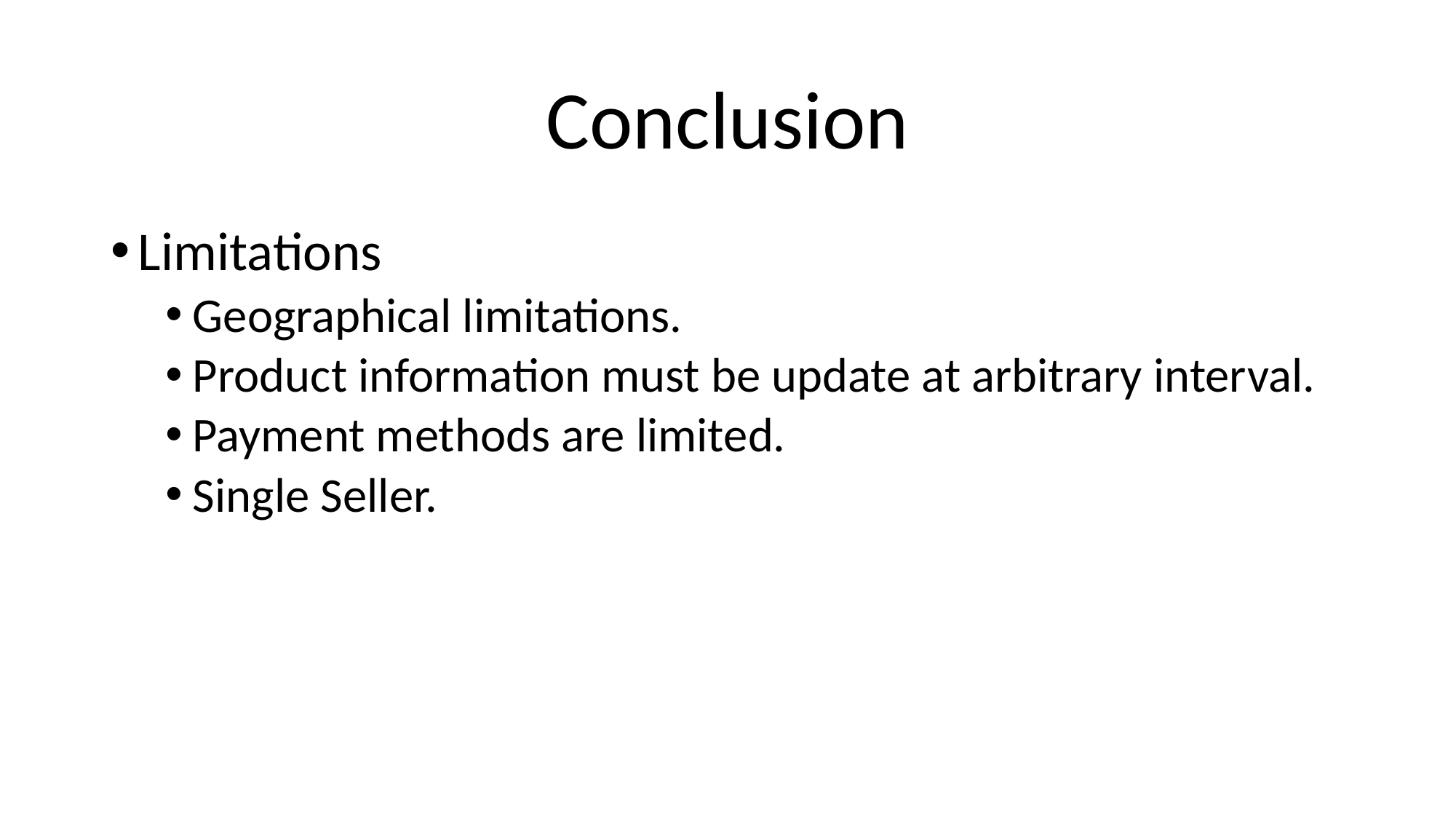

# Conclusion
Limitations
Geographical limitations.
Product information must be update at arbitrary interval.
Payment methods are limited.
Single Seller.